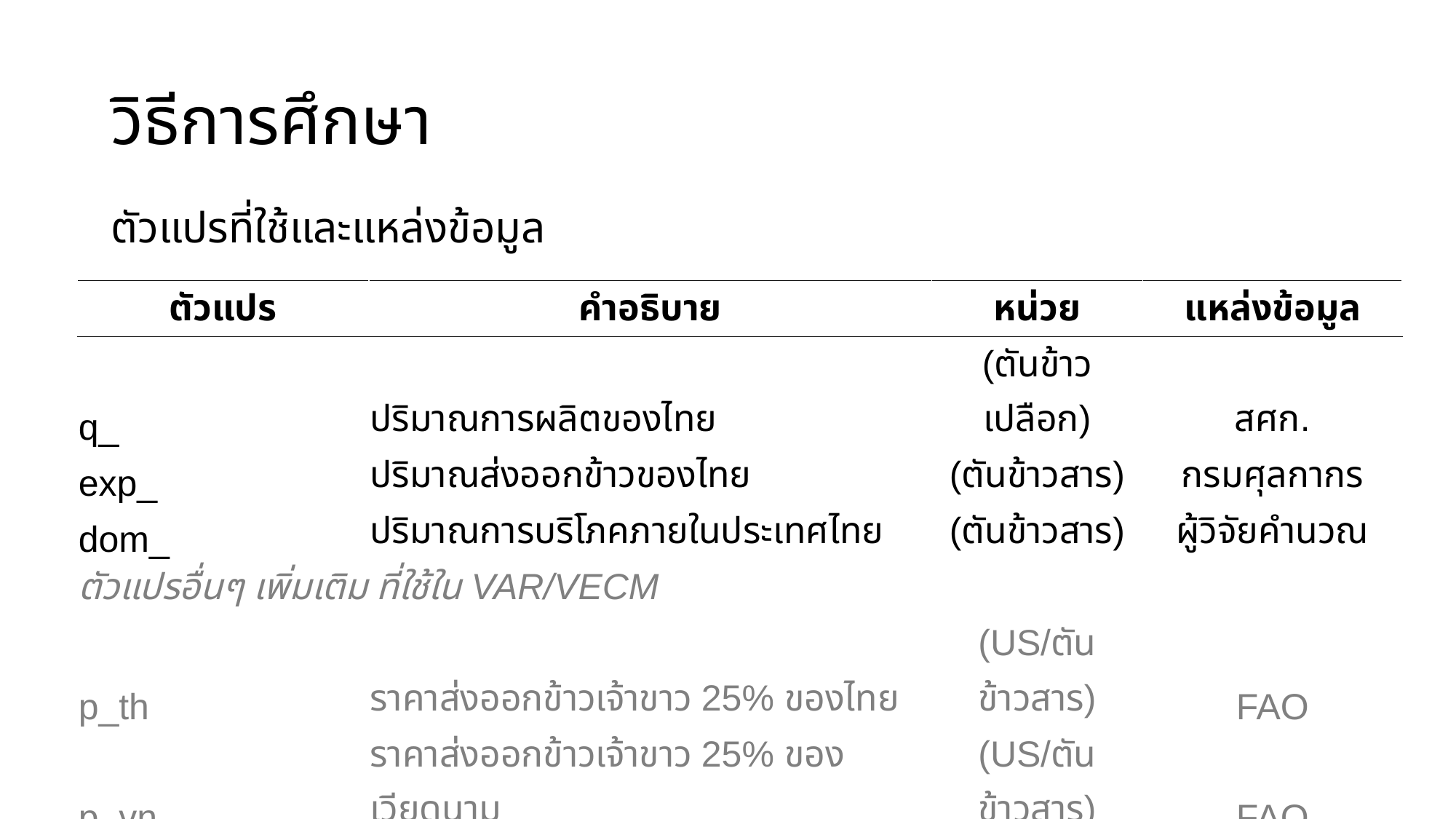

# วิธีการศึกษา
ตัวแปรที่ใช้และแหล่งข้อมูล
| ตัวแปร | คำอธิบาย | หน่วย | แหล่งข้อมูล |
| --- | --- | --- | --- |
| q\_ | ปริมาณการผลิตของไทย | (ตันข้าวเปลือก) | สศก. |
| exp\_ | ปริมาณส่งออกข้าวของไทย | (ตันข้าวสาร) | กรมศุลกากร |
| dom\_ | ปริมาณการบริโภคภายในประเทศไทย | (ตันข้าวสาร) | ผู้วิจัยคำนวณ |
| ตัวแปรอื่นๆ เพิ่มเติม ที่ใช้ใน VAR/VECM |  |  |  |
| p\_th | ราคาส่งออกข้าวเจ้าขาว 25% ของไทย | (US/ตันข้าวสาร) | FAO |
| p\_vn | ราคาส่งออกข้าวเจ้าขาว 25% ของเวียดนาม | (US/ตันข้าวสาร) | FAO |
| p\_id | ราคาส่งออกข้าวเจ้าขาว 25% ของอินเดีย | (US/ตันข้าวสาร) | FAO |
| gdp\_thai\_pc | GDP per capita ของไทย | (บาท/คน/ปี) | worldbank |
| gdp\_world\_pc | GDP per capita ของโลก | (US/คน/ปี) | worldbank |
| xr | อัตราแลกเปลี่ยน | (บาท/US) | ธปท. |